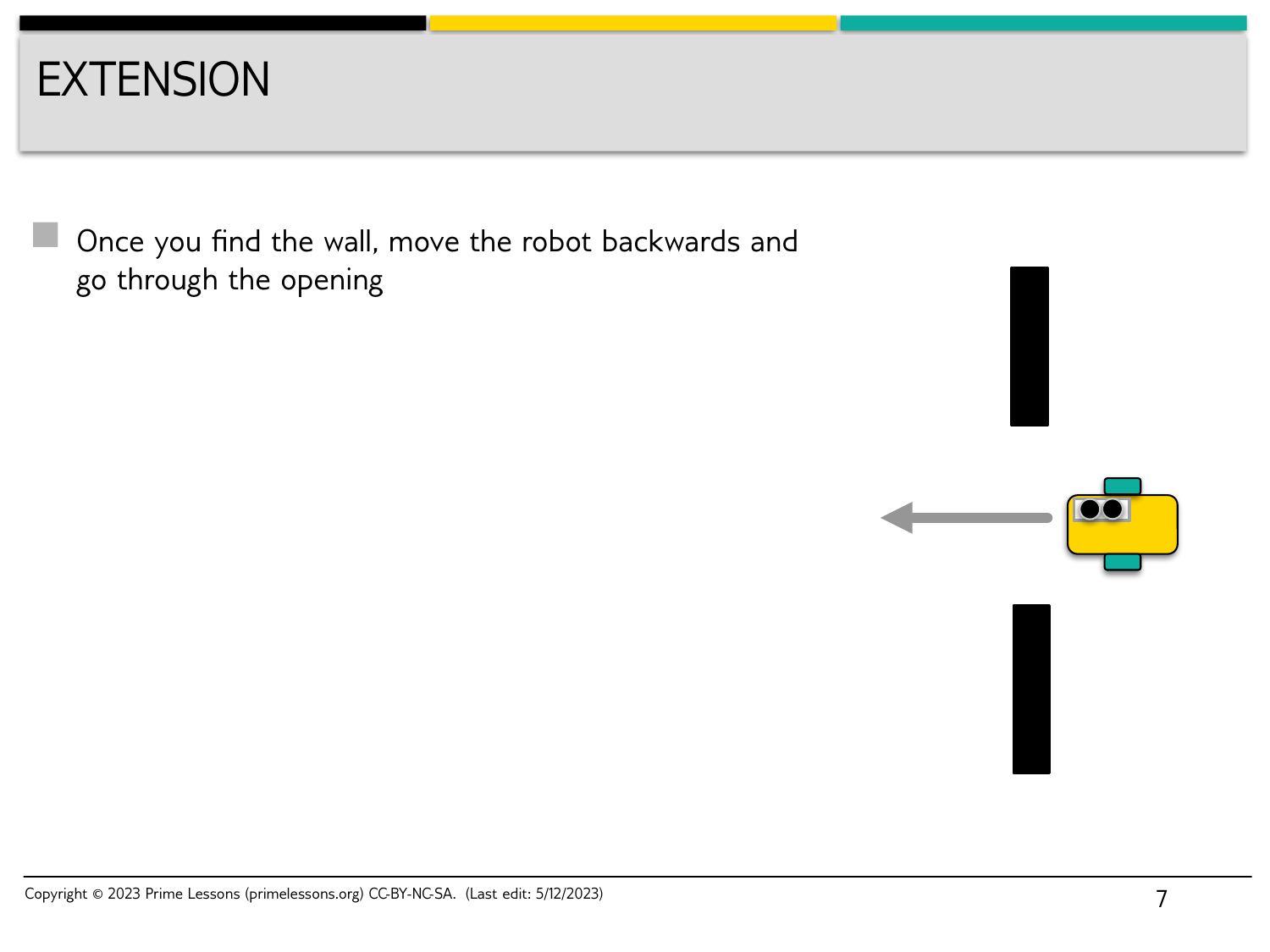

# extension

Once you find the wall, move the robot backwards and go through the opening

7
Copyright © 2023 Prime Lessons (primelessons.org) CC-BY-NC-SA.  (Last edit: 5/12/2023)